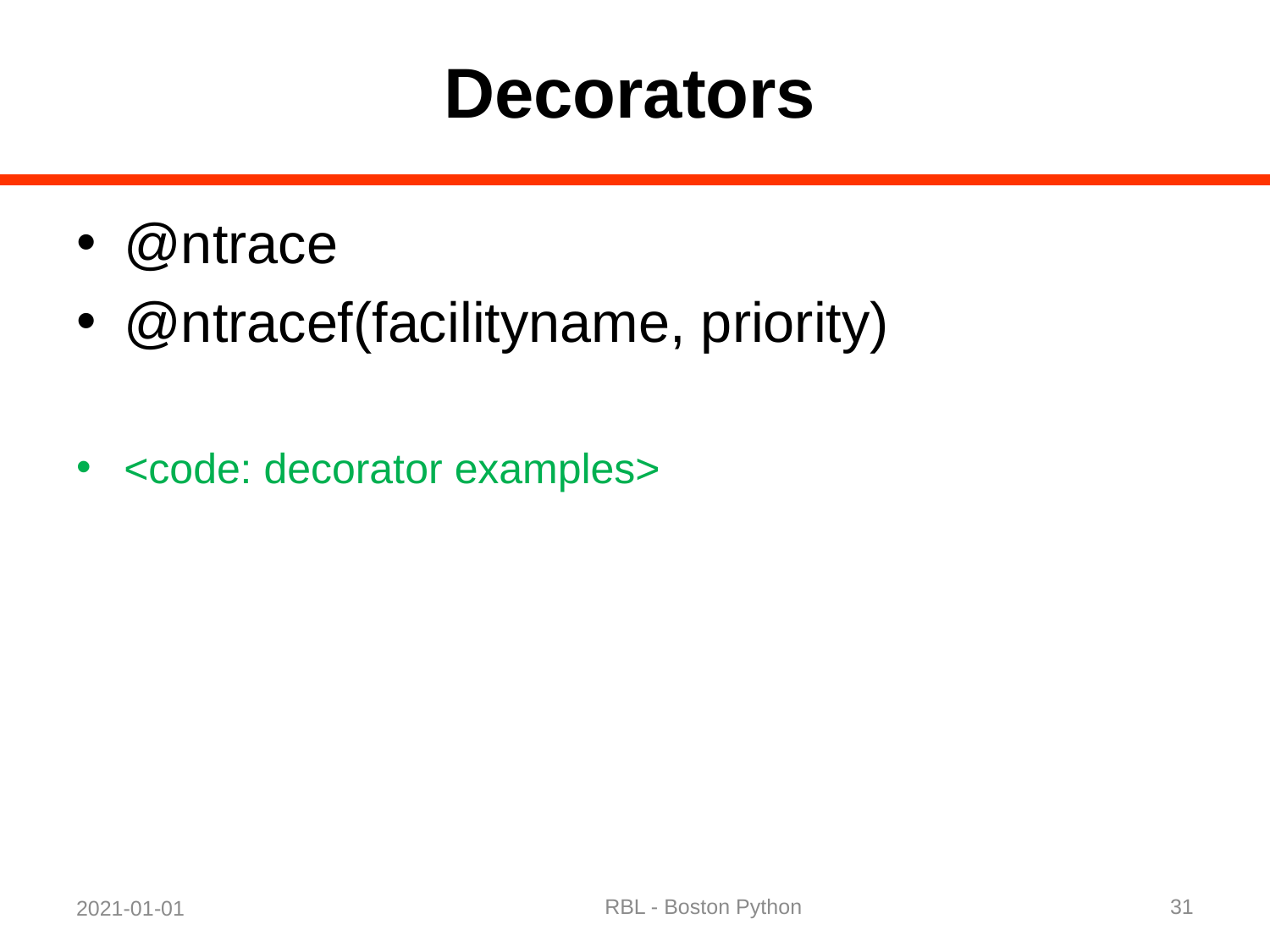

# Decorators
@ntrace
@ntracef(facilityname, priority)

<code: decorator examples>
RBL - Boston Python
31
2021-01-01